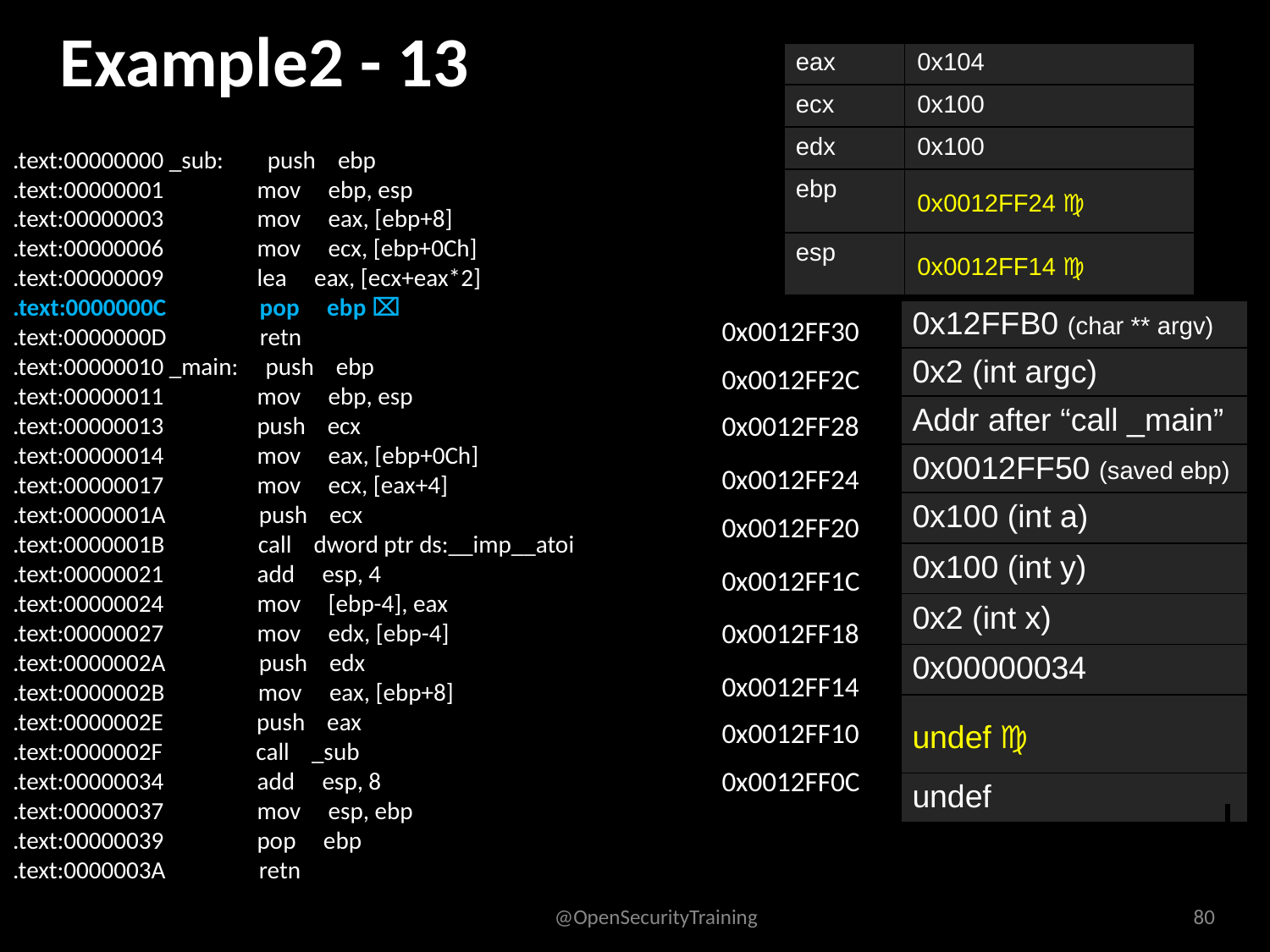

# Example2 - 13
| eax | 0x104 |
| --- | --- |
| ecx | 0x100 |
| edx | 0x100 |
| ebp | 0x0012FF24 ♍ |
| esp | 0x0012FF14 ♍ |
.text:00000000 _sub:        push    ebp
.text:00000001                 mov     ebp, esp
.text:00000003                 mov     eax, [ebp+8]
.text:00000006                 mov     ecx, [ebp+0Ch]
.text:00000009                 lea     eax, [ecx+eax*2]
.text:0000000C                 pop     ebp ⌧
.text:0000000D                 retn
.text:00000010 _main:     push    ebp
.text:00000011                 mov     ebp, esp
.text:00000013                 push    ecx
.text:00000014                 mov     eax, [ebp+0Ch]
.text:00000017                 mov     ecx, [eax+4]
.text:0000001A                 push    ecx
.text:0000001B                 call    dword ptr ds:__imp__atoi
.text:00000021                 add     esp, 4
.text:00000024                 mov     [ebp-4], eax
.text:00000027                 mov     edx, [ebp-4]
.text:0000002A                 push    edx
.text:0000002B                 mov     eax, [ebp+8]
.text:0000002E                 push    eax
.text:0000002F                 call    _sub
.text:00000034                 add     esp, 8
.text:00000037                 mov     esp, ebp
.text:00000039                 pop     ebp
.text:0000003A                 retn
| 0x12FFB0 (char \*\* argv) |
| --- |
| 0x2 (int argc) |
| Addr after “call \_main” |
| 0x0012FF50 (saved ebp) |
| 0x100 (int a) |
| 0x100 (int y) |
| 0x2 (int x) |
| 0x00000034 |
| undef ♍ |
| undef |
0x0012FF30
0x0012FF2C
0x0012FF28
0x0012FF24
0x0012FF20
0x0012FF1C
0x0012FF18
0x0012FF14
0x0012FF10
0x0012FF0C